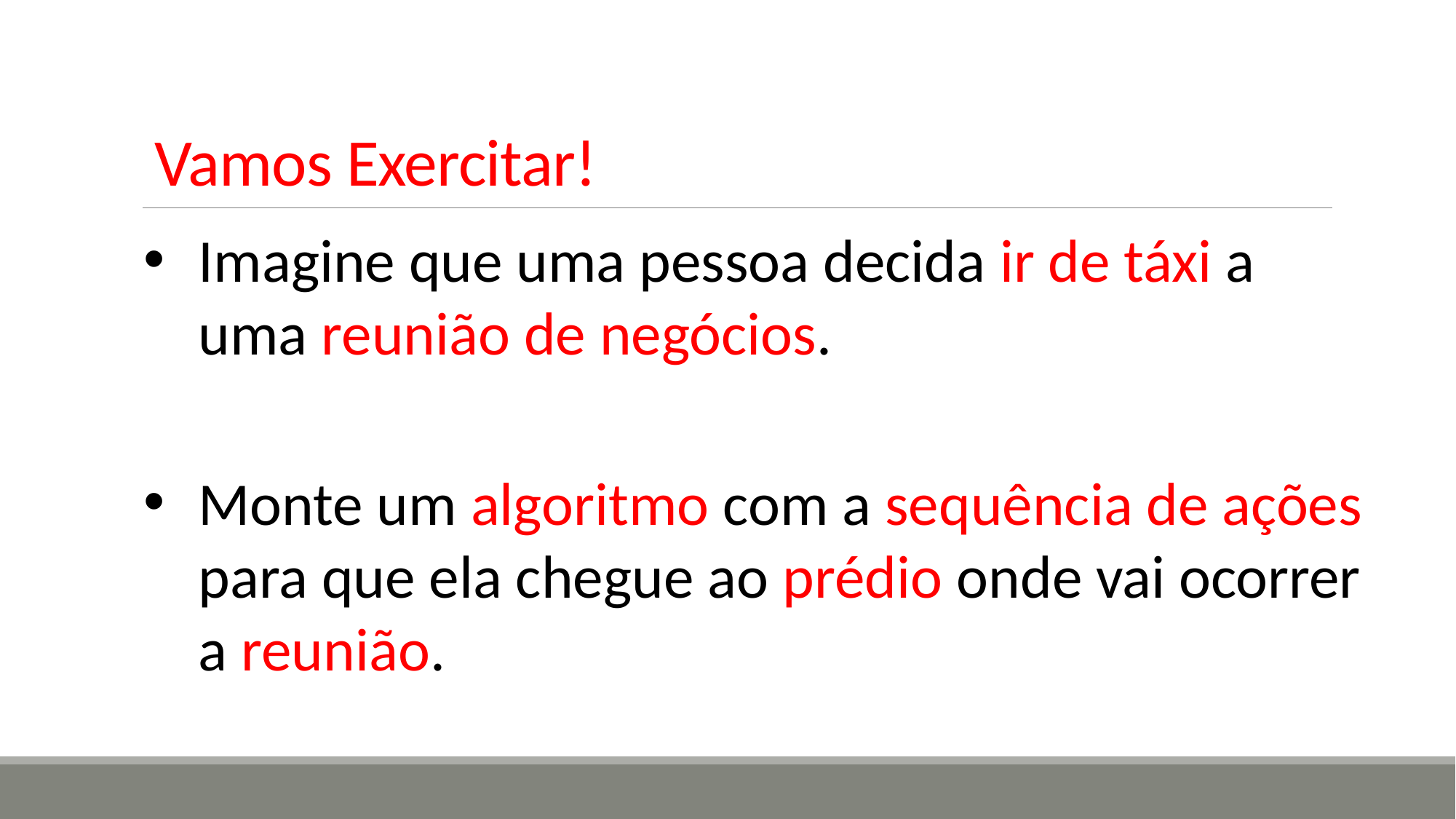

# Vamos Exercitar!
Imagine que uma pessoa decida ir de táxi a uma reunião de negócios.

Monte um algoritmo com a sequência de ações para que ela chegue ao prédio onde vai ocorrer a reunião.